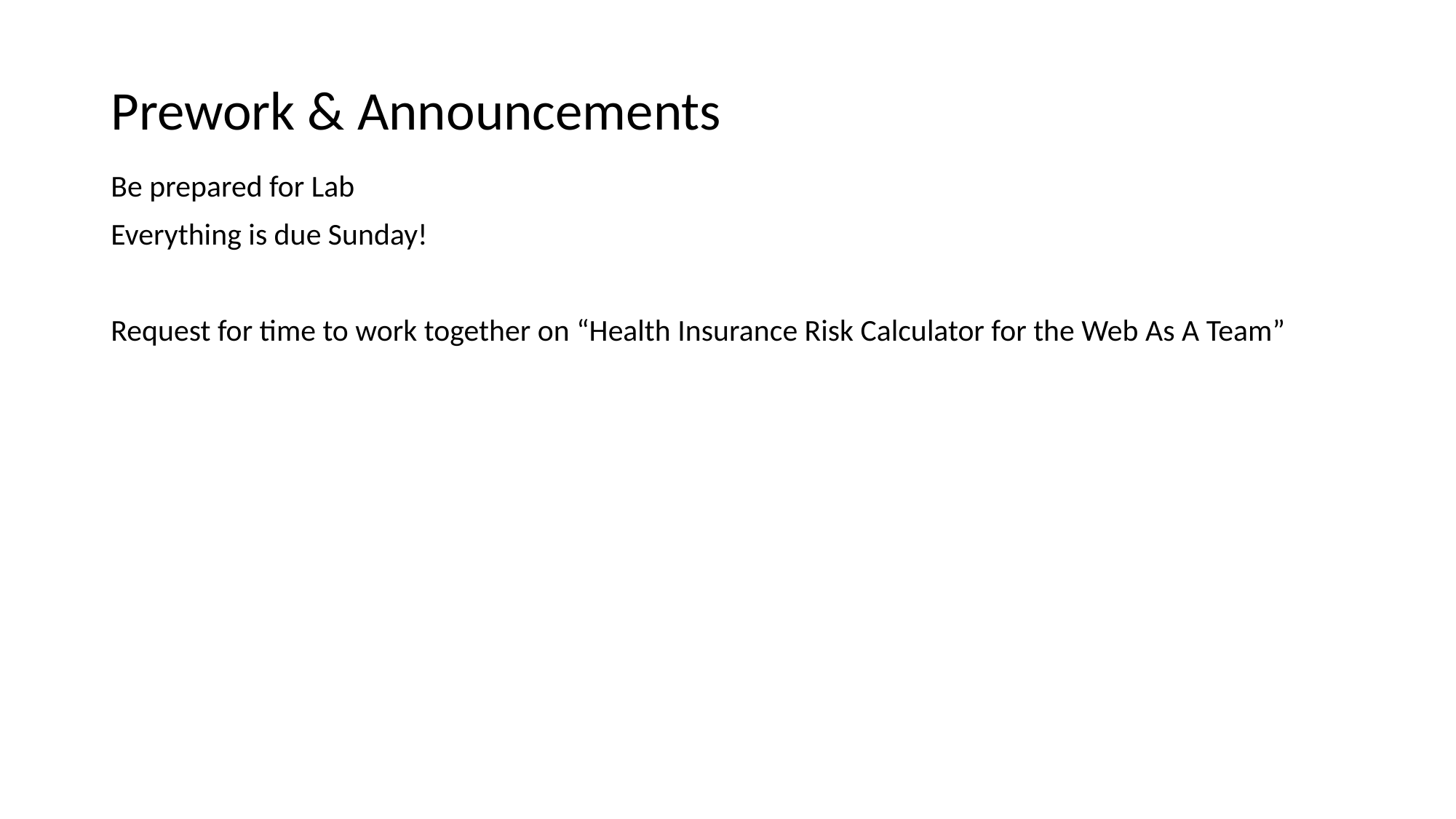

# Prework & Announcements
Be prepared for Lab
Everything is due Sunday!

Request for time to work together on “Health Insurance Risk Calculator for the Web As A Team”